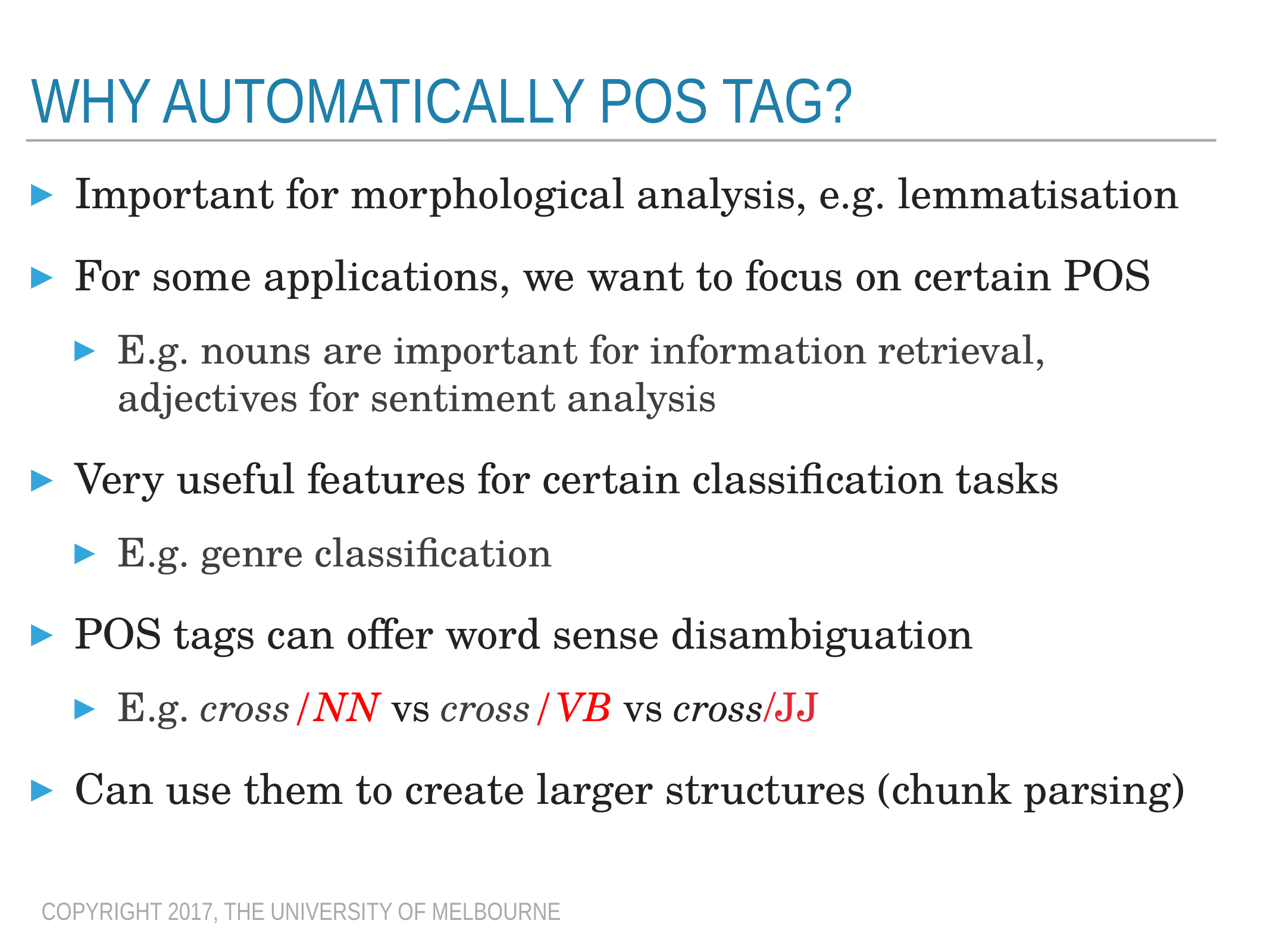

# Why automatically pos tag?
Important for morphological analysis, e.g. lemmatisation
For some applications, we want to focus on certain POS
E.g. nouns are important for information retrieval, adjectives for sentiment analysis
Very useful features for certain classification tasks
E.g. genre classification
POS tags can offer word sense disambiguation
E.g. cross/NN vs cross/VB vs cross/JJ
Can use them to create larger structures (chunk parsing)